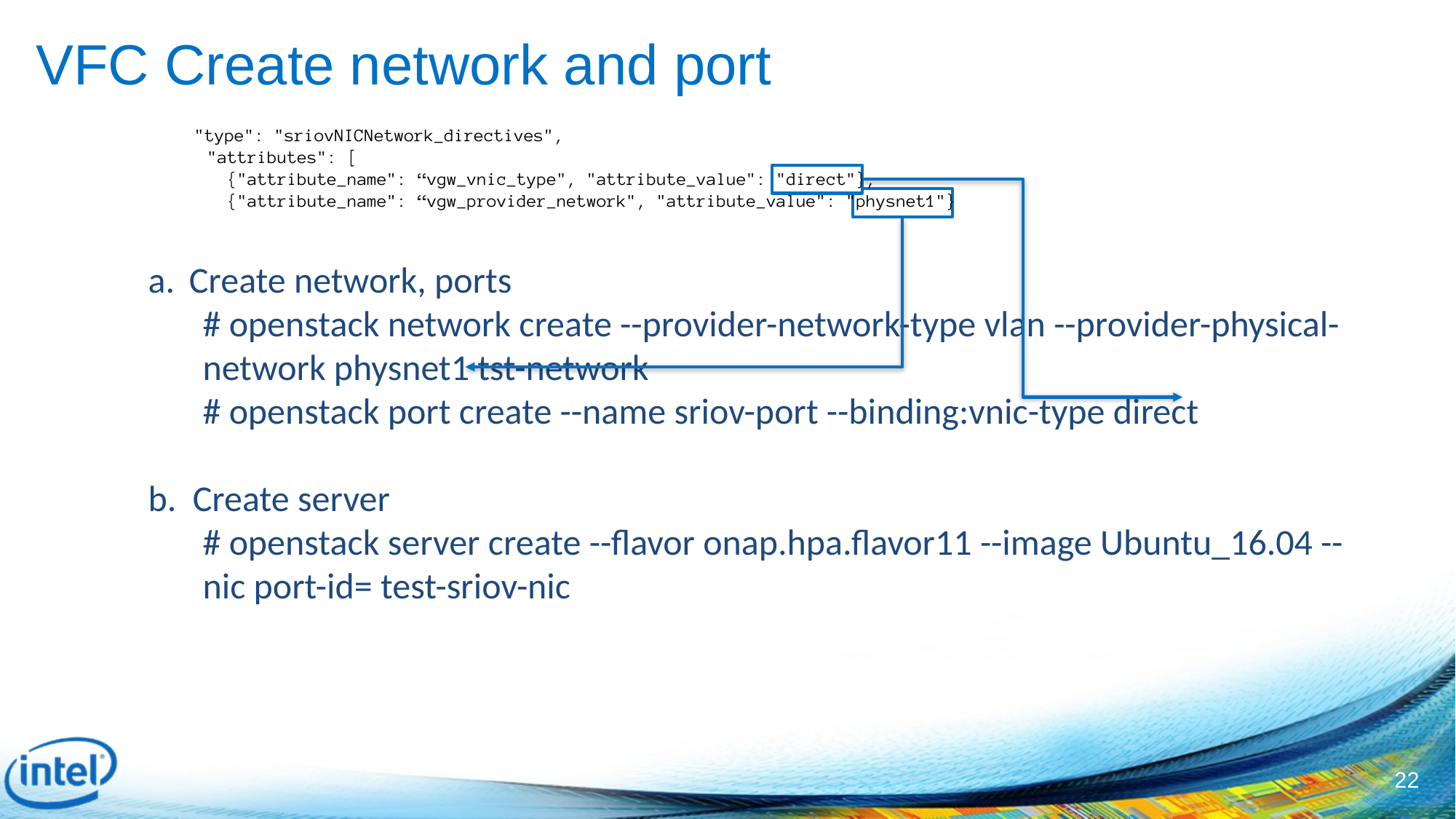

VFC Create network and port
       "type": "sriovNICNetwork_directives",
       "attributes": [
         {"attribute_name": “vgw_vnic_type", "attribute_value": "direct"},
         {"attribute_name": “vgw_provider_network", "attribute_value": "physnet1"}

Create network, ports
# openstack network create --provider-network-type vlan --provider-physical-network physnet1 tst-network
# openstack port create --name sriov-port --binding:vnic-type direct

b.  Create server
# openstack server create --flavor onap.hpa.flavor11 --image Ubuntu_16.04 --nic port-id= test-sriov-nic
22